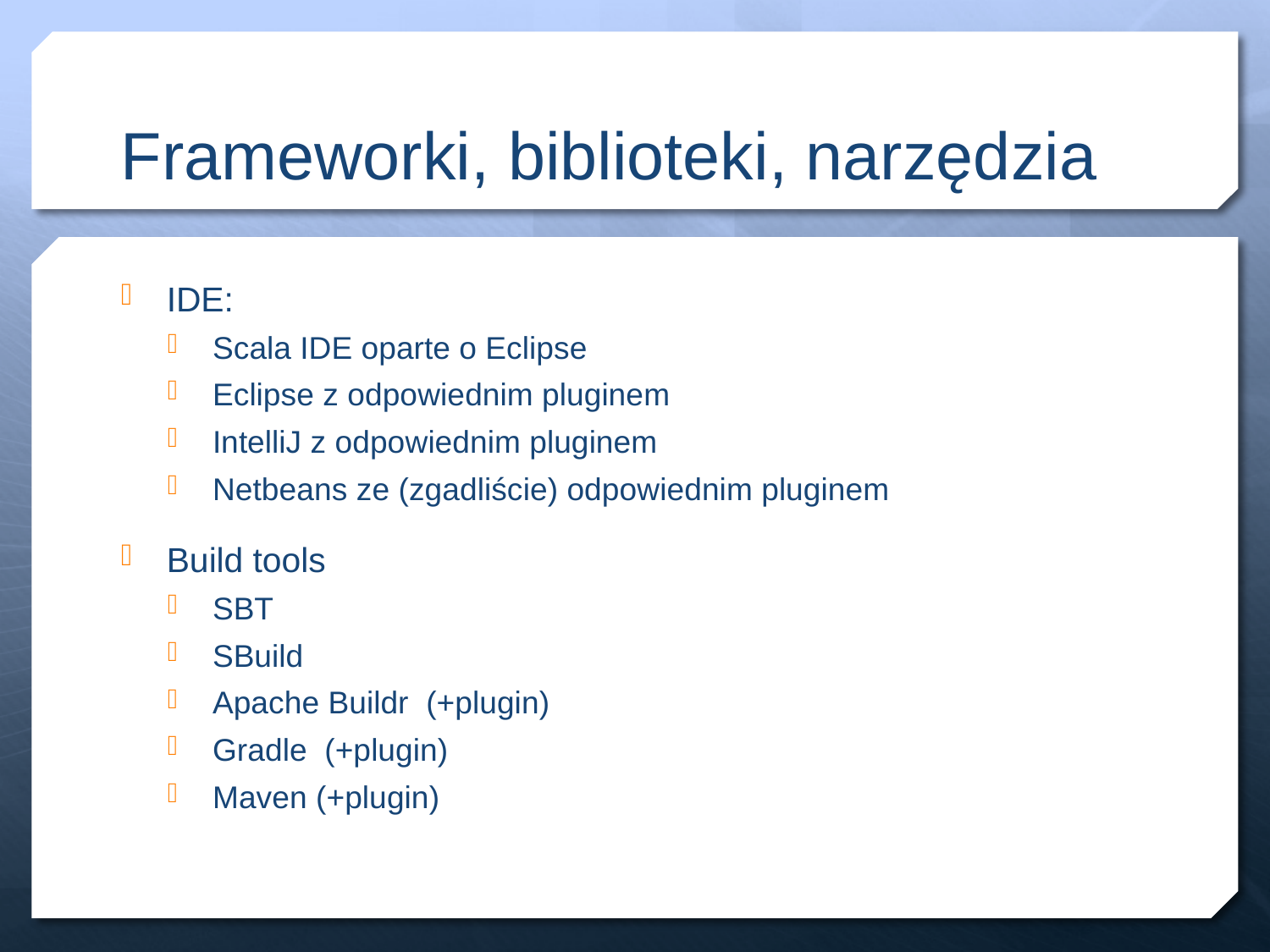

# Frameworki, biblioteki, narzędzia
IDE:
Scala IDE oparte o Eclipse
Eclipse z odpowiednim pluginem
IntelliJ z odpowiednim pluginem
Netbeans ze (zgadliście) odpowiednim pluginem
Build tools
SBT
SBuild
Apache Buildr  (+plugin)
Gradle  (+plugin)
Maven (+plugin)